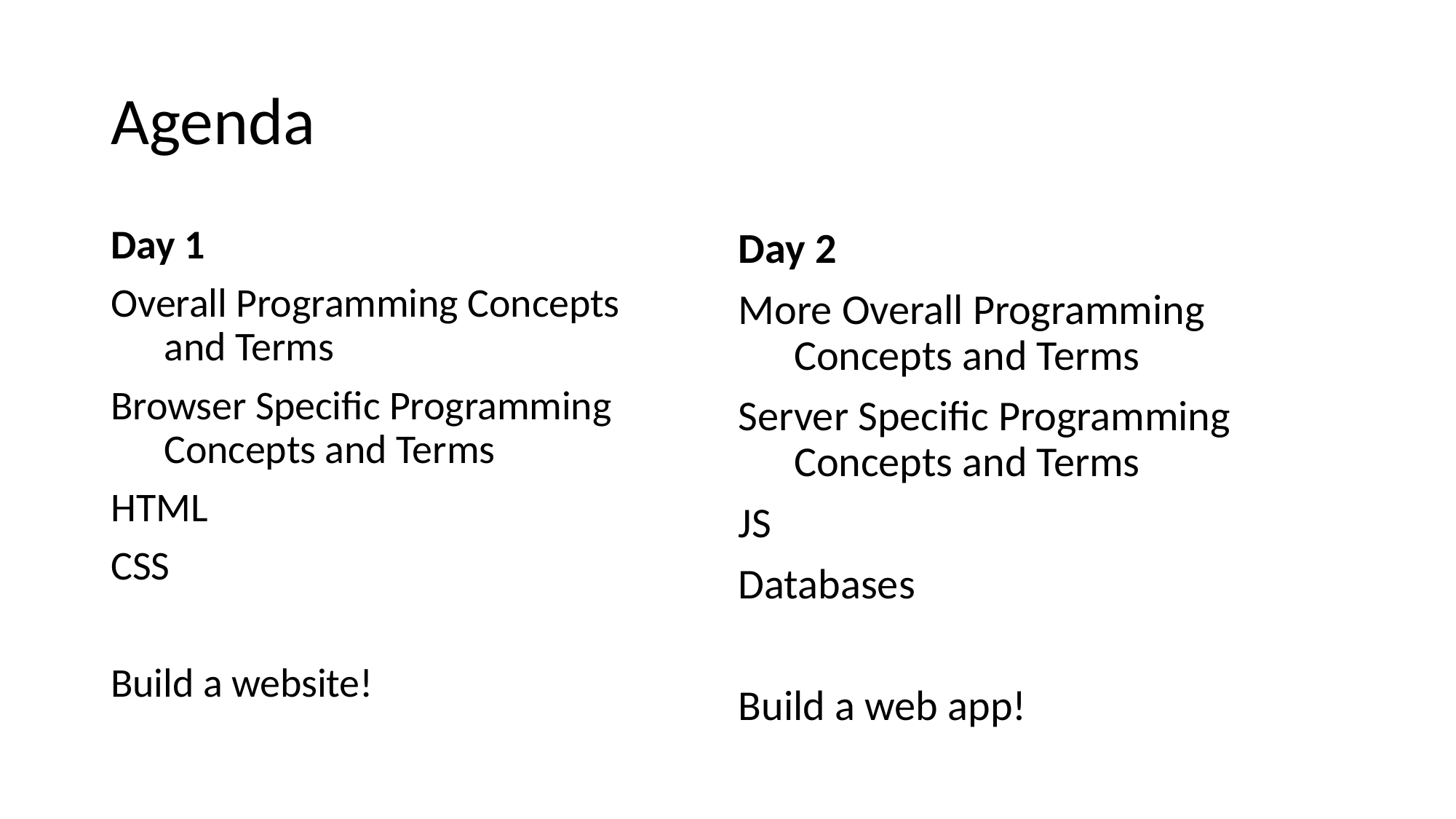

# Agenda
Day 1
Overall Programming Concepts and Terms
Browser Specific Programming Concepts and Terms
HTML
CSS

Build a website!
Day 2
More Overall Programming Concepts and Terms
Server Specific Programming Concepts and Terms
JS
Databases

Build a web app!